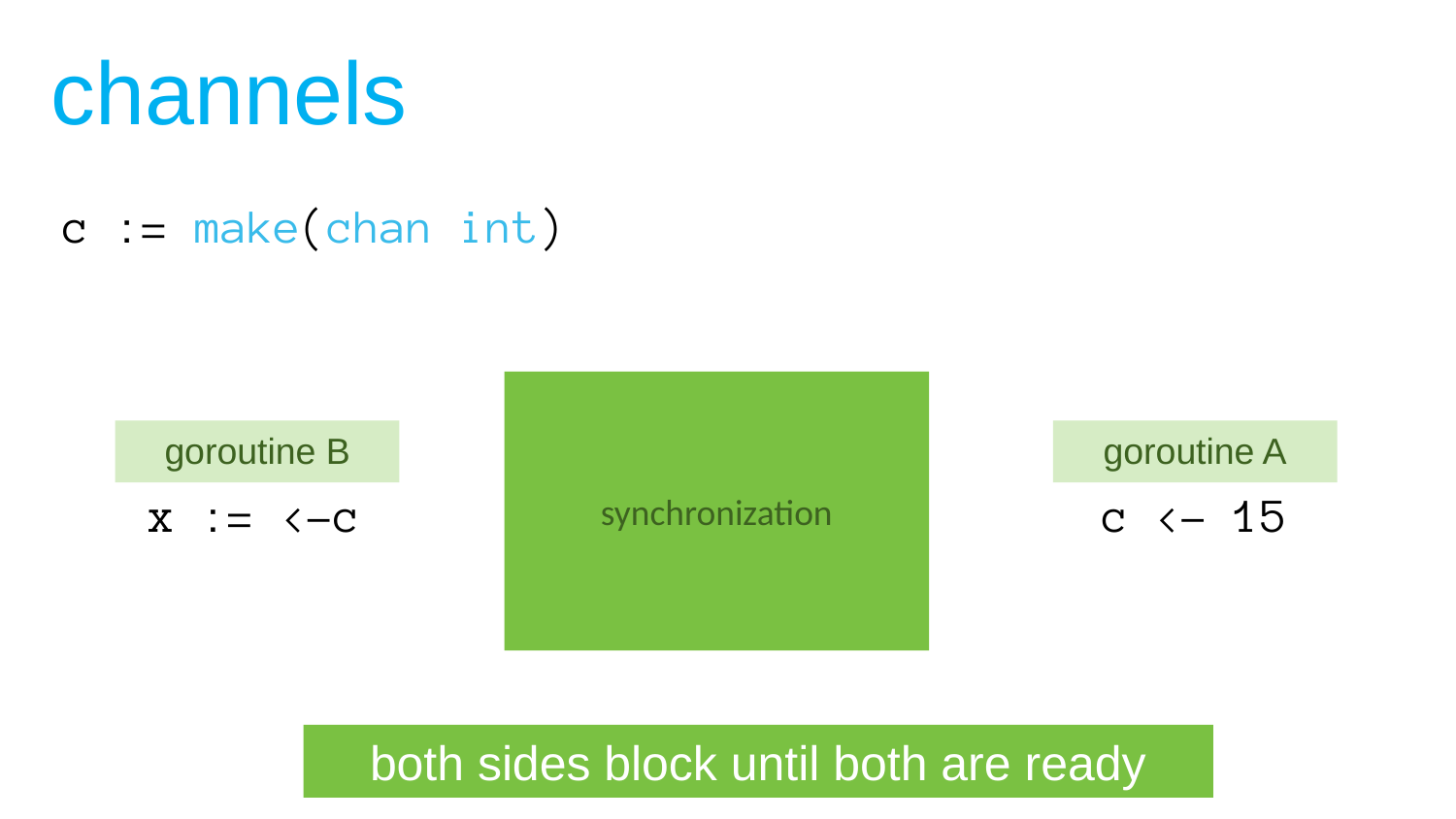

# channels
c := make(chan int)
synchronization
goroutine B
goroutine A
x := <-c
c <- 15
both sides block until both are ready